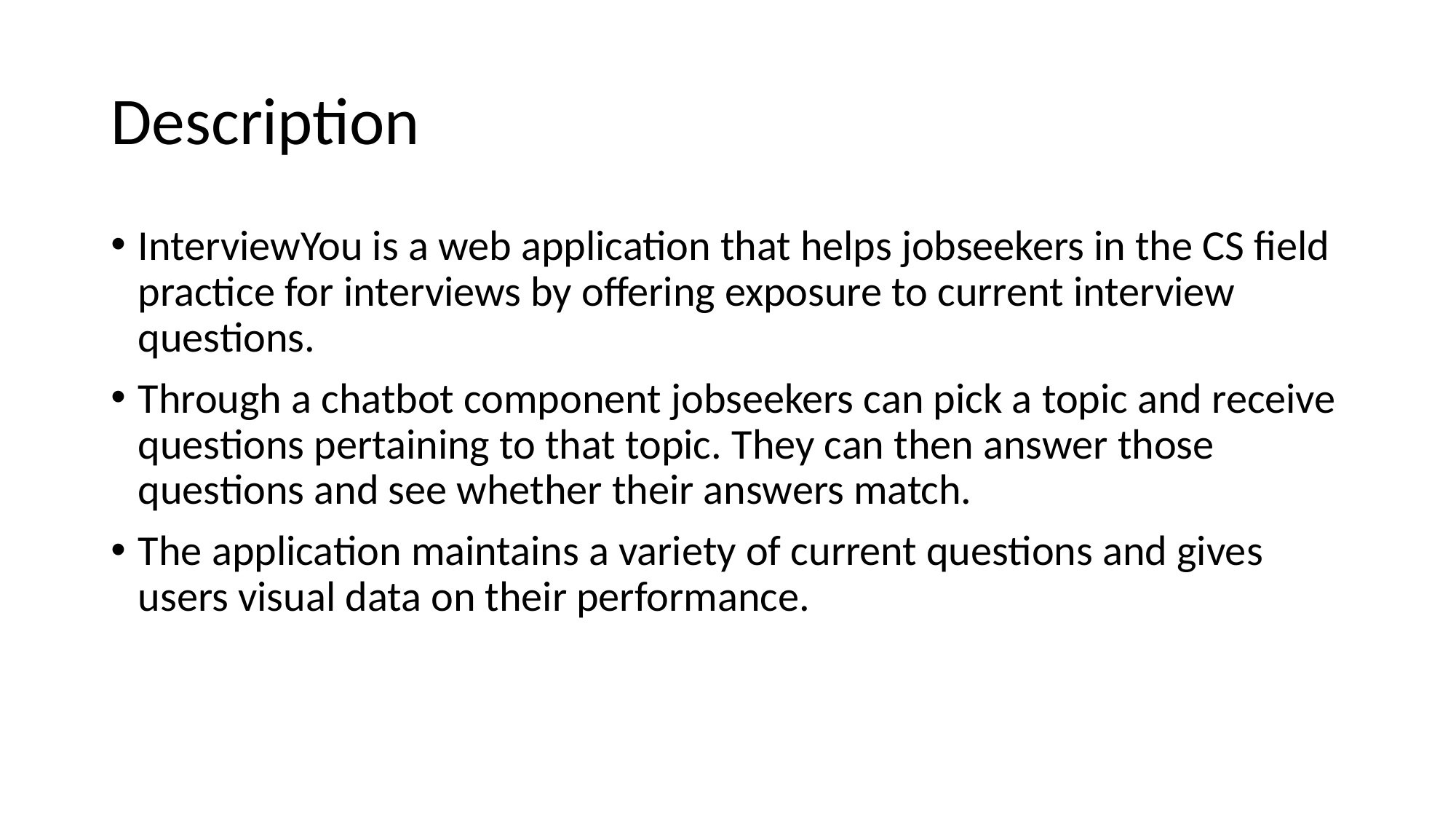

# Description
InterviewYou is a web application that helps jobseekers in the CS field practice for interviews by offering exposure to current interview questions.
Through a chatbot component jobseekers can pick a topic and receive questions pertaining to that topic. They can then answer those questions and see whether their answers match.
The application maintains a variety of current questions and gives users visual data on their performance.